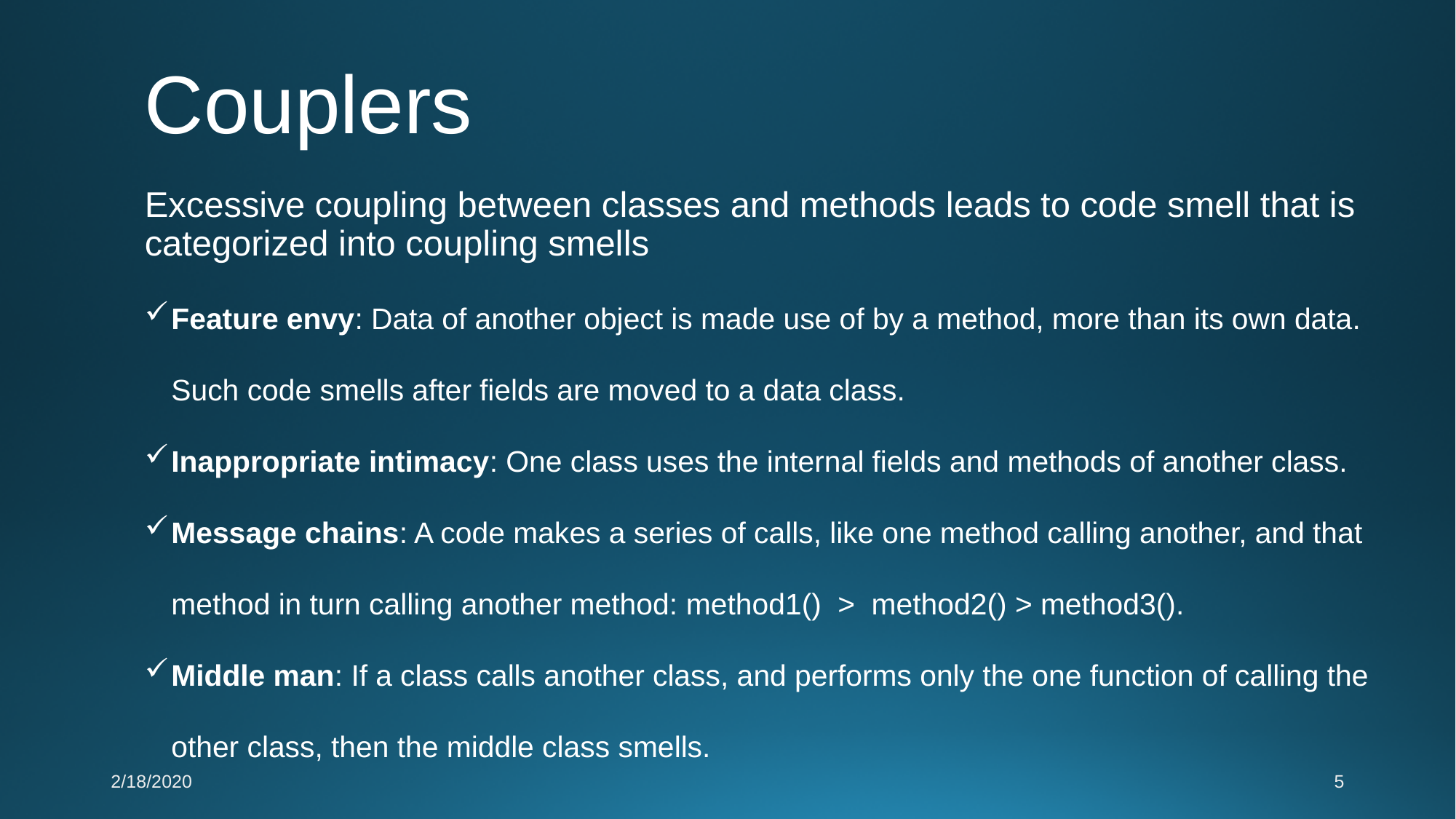

# Couplers
Excessive coupling between classes and methods leads to code smell that is categorized into coupling smells
Feature envy: Data of another object is made use of by a method, more than its own data. Such code smells after fields are moved to a data class.
Inappropriate intimacy: One class uses the internal fields and methods of another class.
Message chains: A code makes a series of calls, like one method calling another, and that method in turn calling another method: method1()  >  method2() > method3().
Middle man: If a class calls another class, and performs only the one function of calling the other class, then the middle class smells.

2/18/2020
5